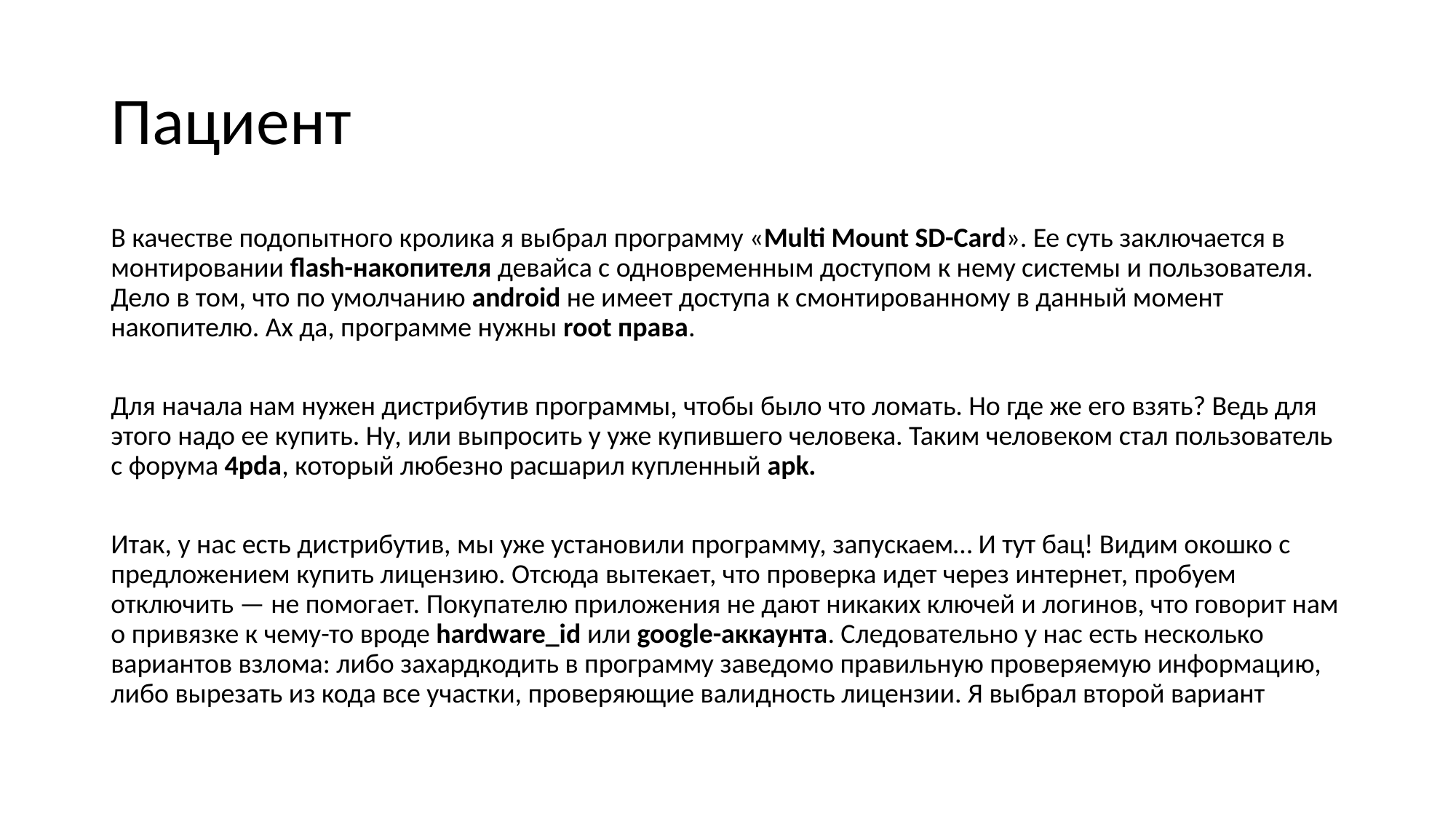

# Пациент
В качестве подопытного кролика я выбрал программу «Multi Mount SD-Card». Ее суть заключается в монтировании flash-накопителя девайса с одновременным доступом к нему системы и пользователя. Дело в том, что по умолчанию android не имеет доступа к смонтированному в данный момент накопителю. Ах да, программе нужны root права.

Для начала нам нужен дистрибутив программы, чтобы было что ломать. Но где же его взять? Ведь для этого надо ее купить. Ну, или выпросить у уже купившего человека. Таким человеком стал пользователь с форума 4pda, который любезно расшарил купленный apk.

Итак, у нас есть дистрибутив, мы уже установили программу, запускаем… И тут бац! Видим окошко с предложением купить лицензию. Отсюда вытекает, что проверка идет через интернет, пробуем отключить — не помогает. Покупателю приложения не дают никаких ключей и логинов, что говорит нам о привязке к чему-то вроде hardware_id или google-аккаунта. Следовательно у нас есть несколько вариантов взлома: либо захардкодить в программу заведомо правильную проверяемую информацию, либо вырезать из кода все участки, проверяющие валидность лицензии. Я выбрал второй вариант